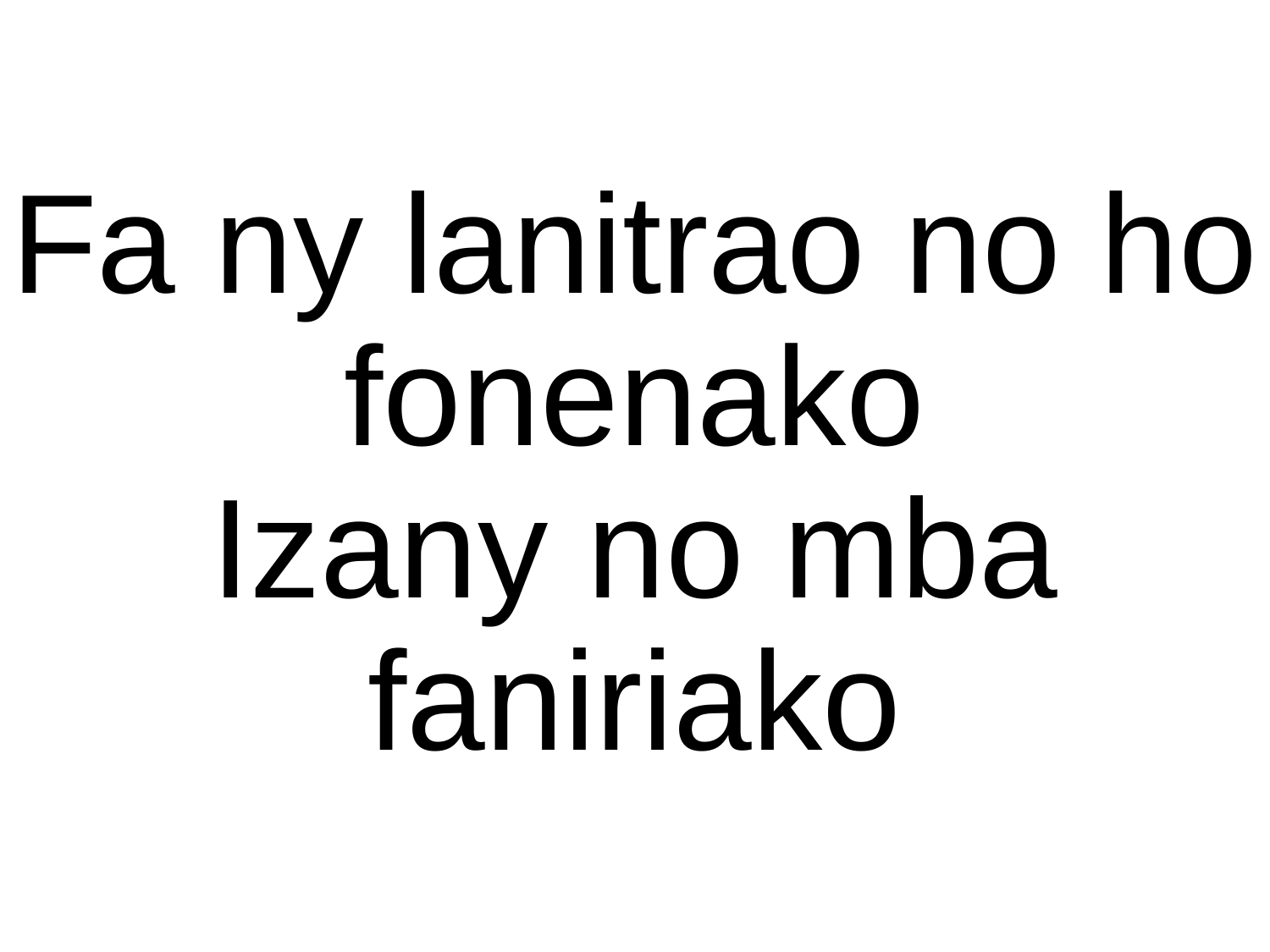

Fa ny lanitrao no ho fonenako
Izany no mba faniriako